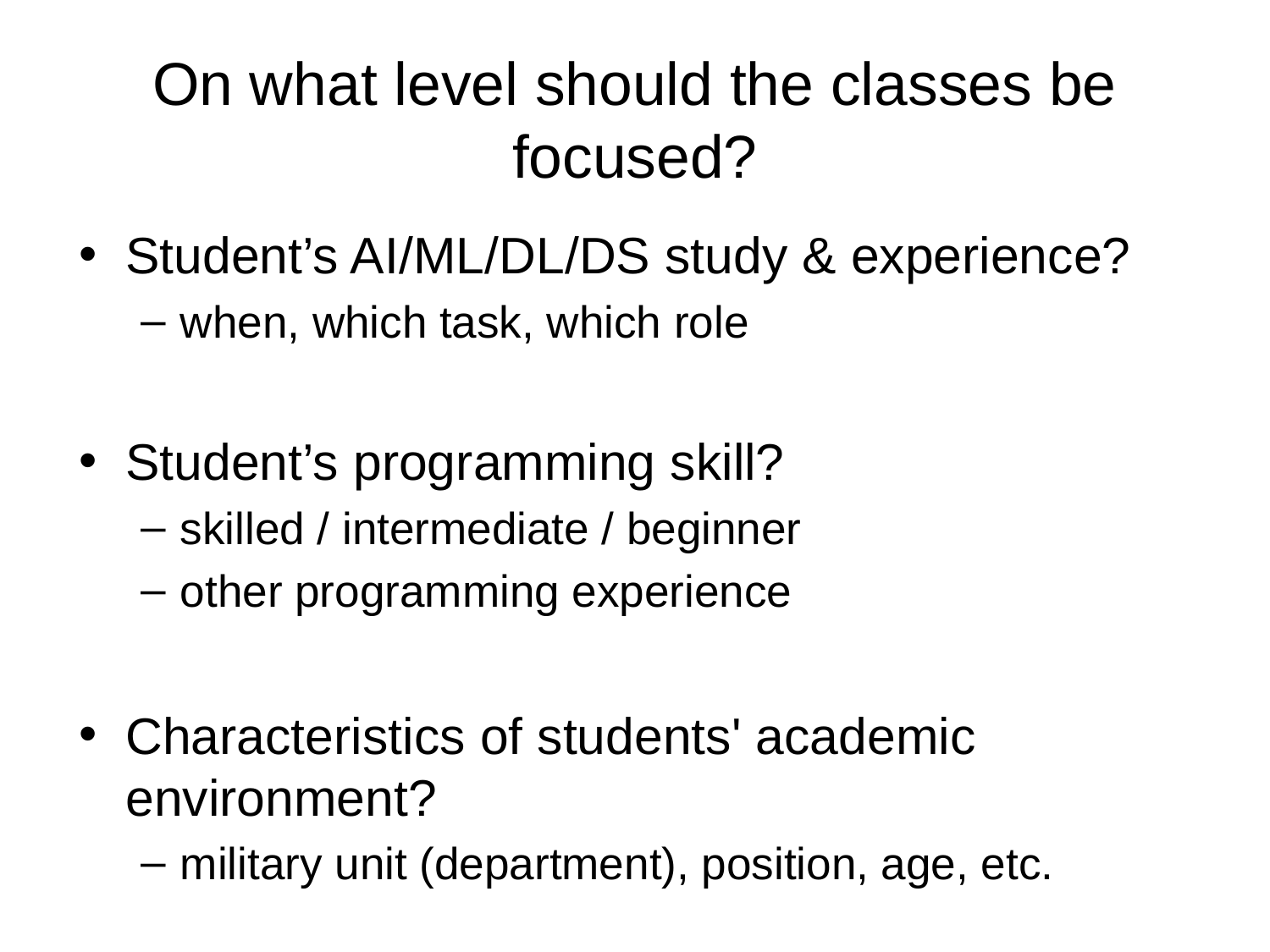

# On what level should the classes be focused?
Student’s AI/ML/DL/DS study & experience?
when, which task, which role

Student’s programming skill?
skilled / intermediate / beginner
other programming experience

Characteristics of students' academic environment?
military unit (department), position, age, etc.